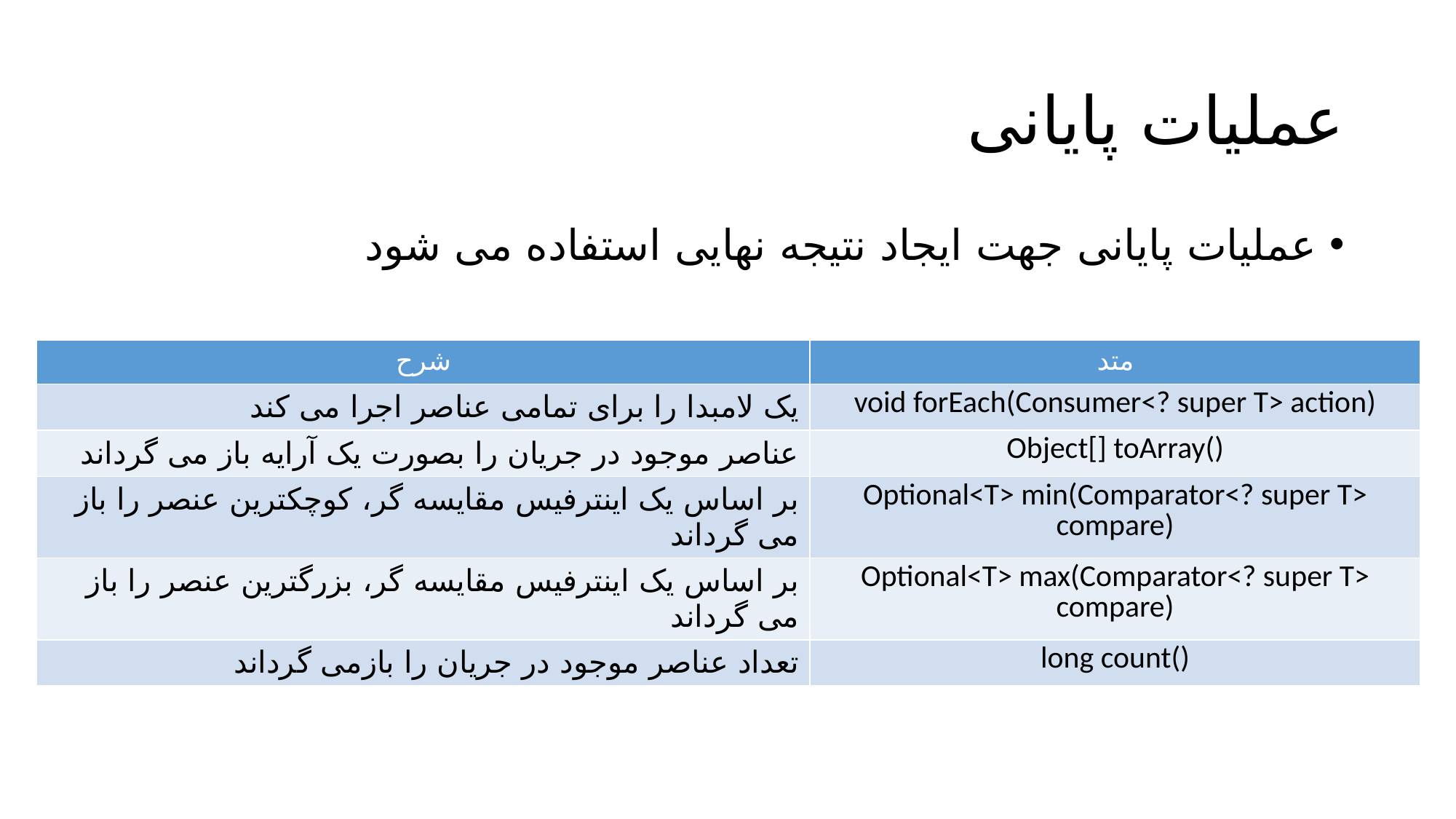

# عملیات پایانی
عملیات پایانی جهت ایجاد نتیجه نهایی استفاده می شود
| شرح | متد |
| --- | --- |
| یک لامبدا را برای تمامی عناصر اجرا می کند | void forEach(Consumer<? super T> action) |
| عناصر موجود در جریان را بصورت یک آرایه باز می گرداند | Object[] toArray() |
| بر اساس یک اینترفیس مقایسه گر، کوچکترین عنصر را باز می گرداند | Optional<T> min(Comparator<? super T> compare) |
| بر اساس یک اینترفیس مقایسه گر، بزرگترین عنصر را باز می گرداند | Optional<T> max(Comparator<? super T> compare) |
| تعداد عناصر موجود در جریان را بازمی گرداند | long count() |